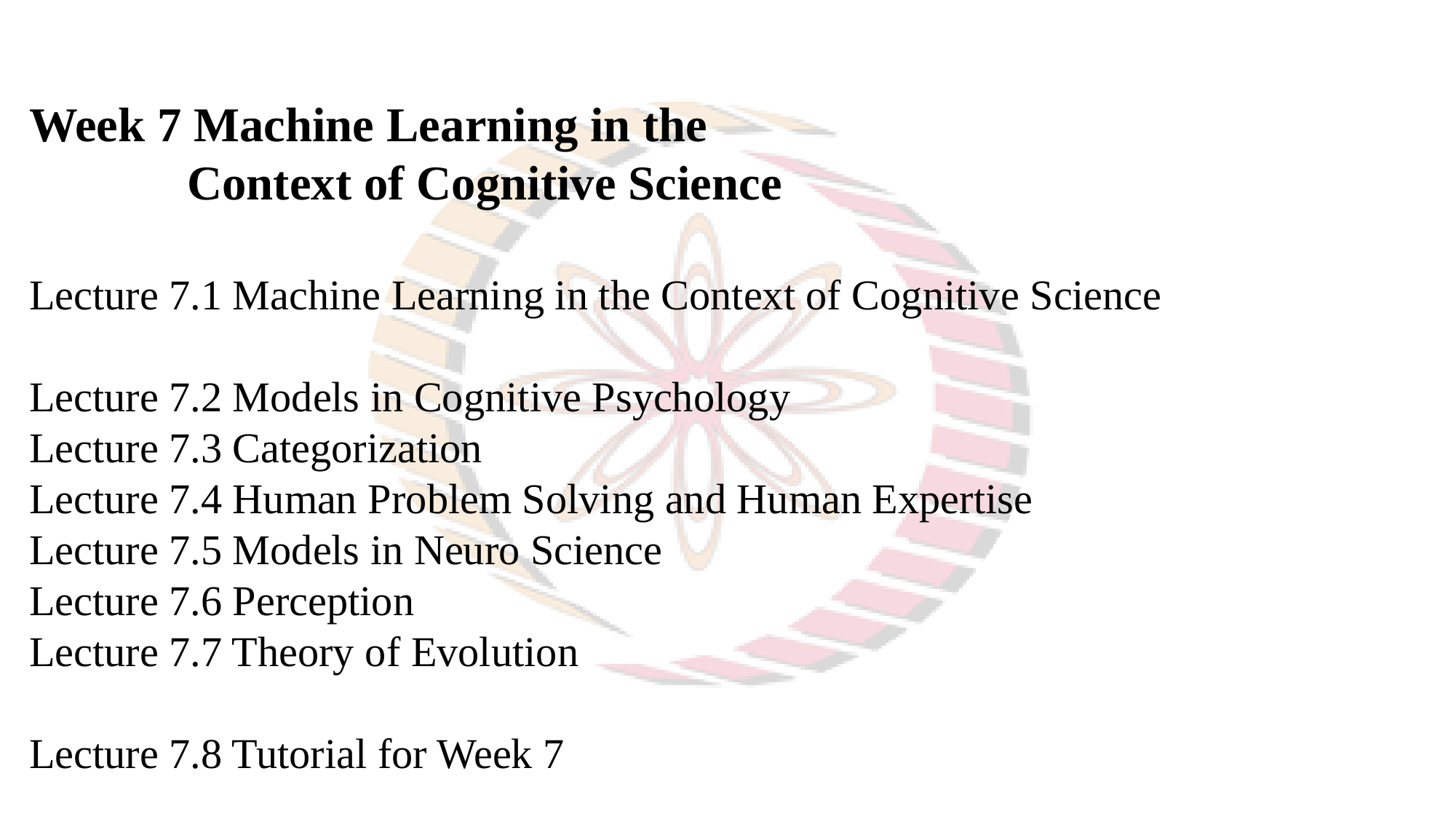

Week 7 Machine Learning in the
	    Context of Cognitive Science

Lecture 7.1 Machine Learning in the Context of Cognitive Science

Lecture 7.2 Models in Cognitive Psychology
Lecture 7.3 Categorization
Lecture 7.4 Human Problem Solving and Human Expertise
Lecture 7.5 Models in Neuro Science
Lecture 7.6 Perception
Lecture 7.7 Theory of Evolution

Lecture 7.8 Tutorial for Week 7